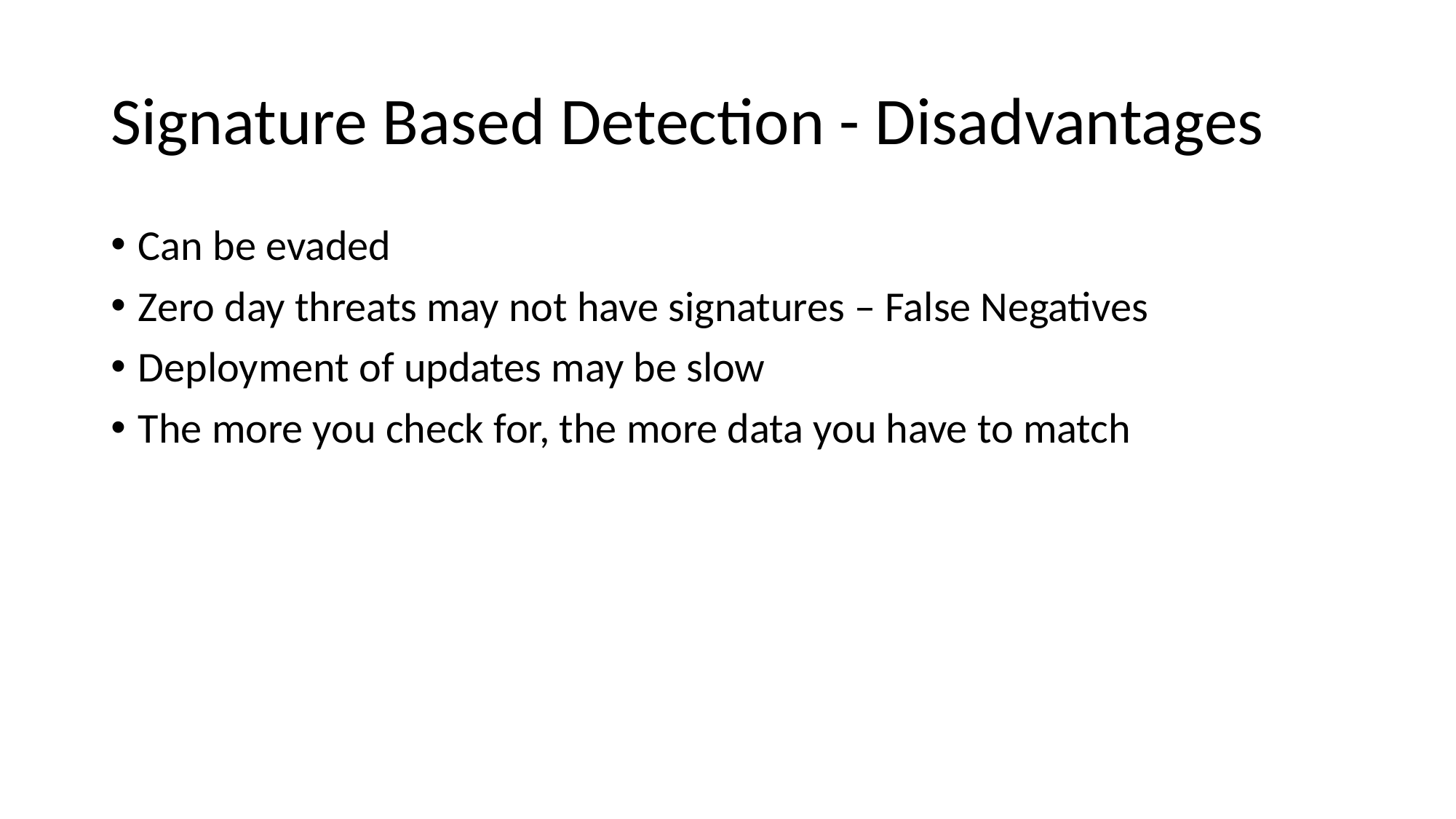

# Signature Based Detection - Disadvantages
Can be evaded
Zero day threats may not have signatures – False Negatives
Deployment of updates may be slow
The more you check for, the more data you have to match